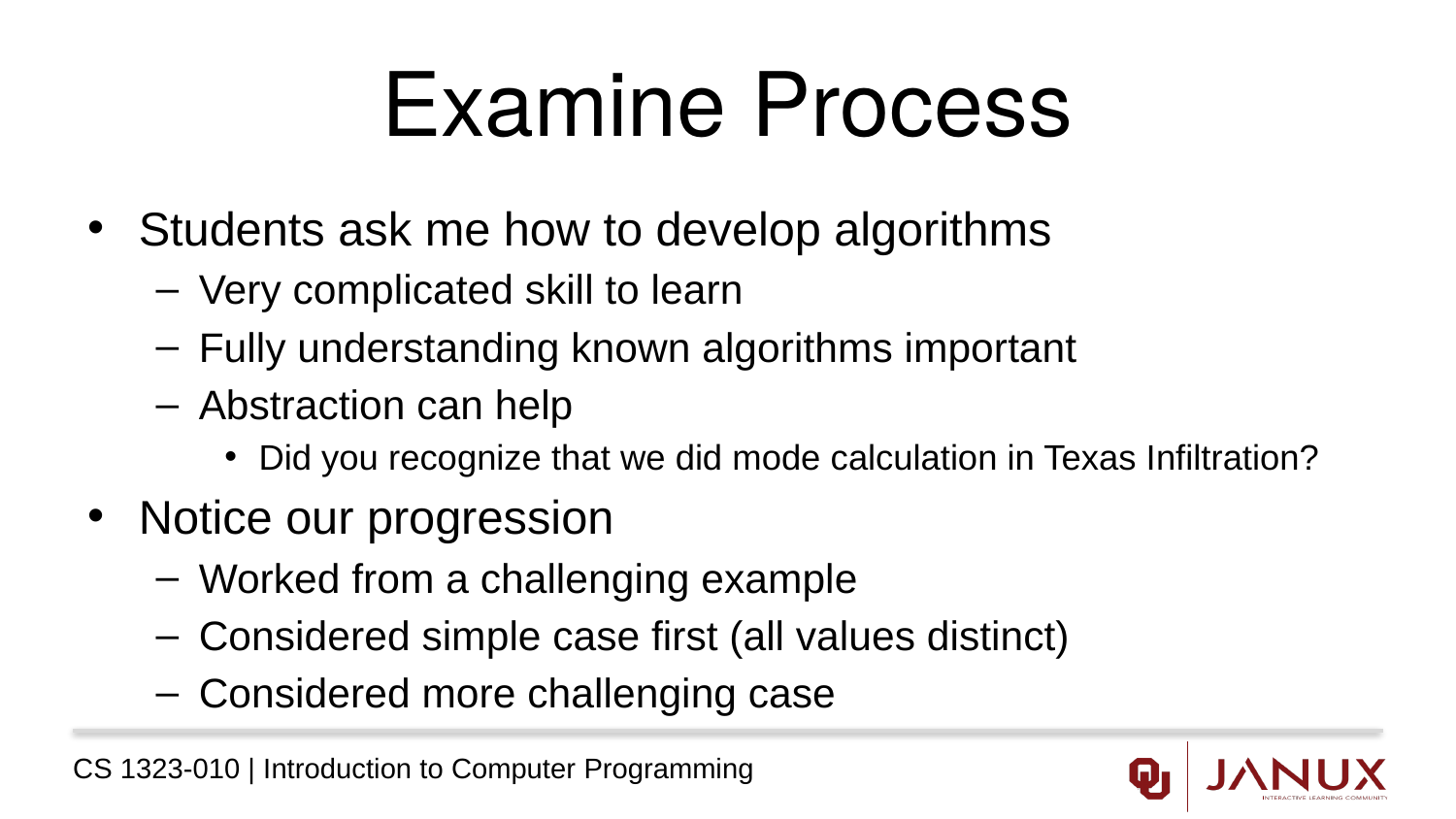

# Examine Process
Students ask me how to develop algorithms
Very complicated skill to learn
Fully understanding known algorithms important
Abstraction can help
Did you recognize that we did mode calculation in Texas Infiltration?
Notice our progression
Worked from a challenging example
Considered simple case first (all values distinct)
Considered more challenging case